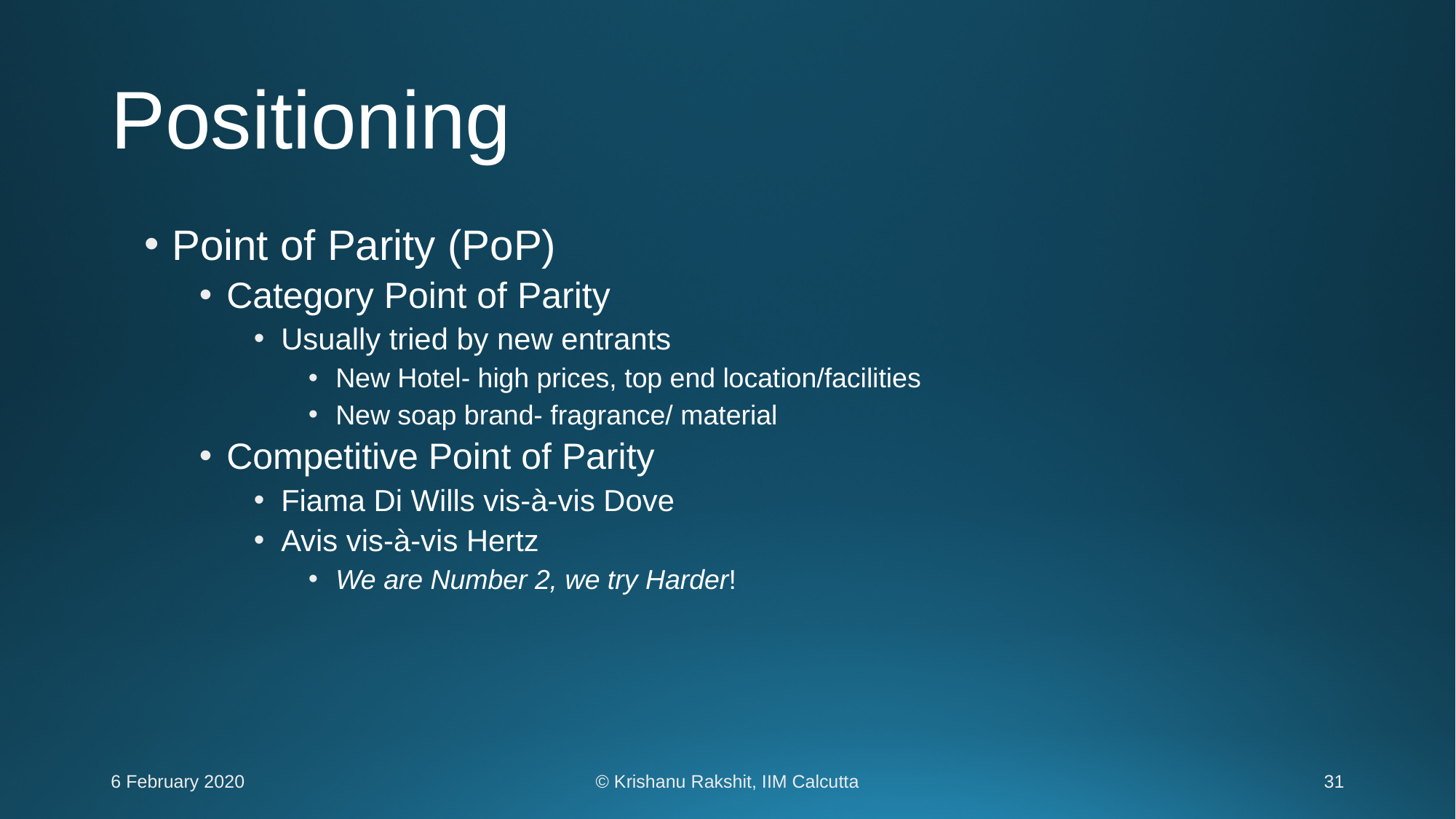

# Positioning
Point of Parity (PoP)
Category Point of Parity
Usually tried by new entrants
New Hotel- high prices, top end location/facilities
New soap brand- fragrance/ material
Competitive Point of Parity
Fiama Di Wills vis-à-vis Dove
Avis vis-à-vis Hertz
We are Number 2, we try Harder!
6 February 2020
© Krishanu Rakshit, IIM Calcutta
31